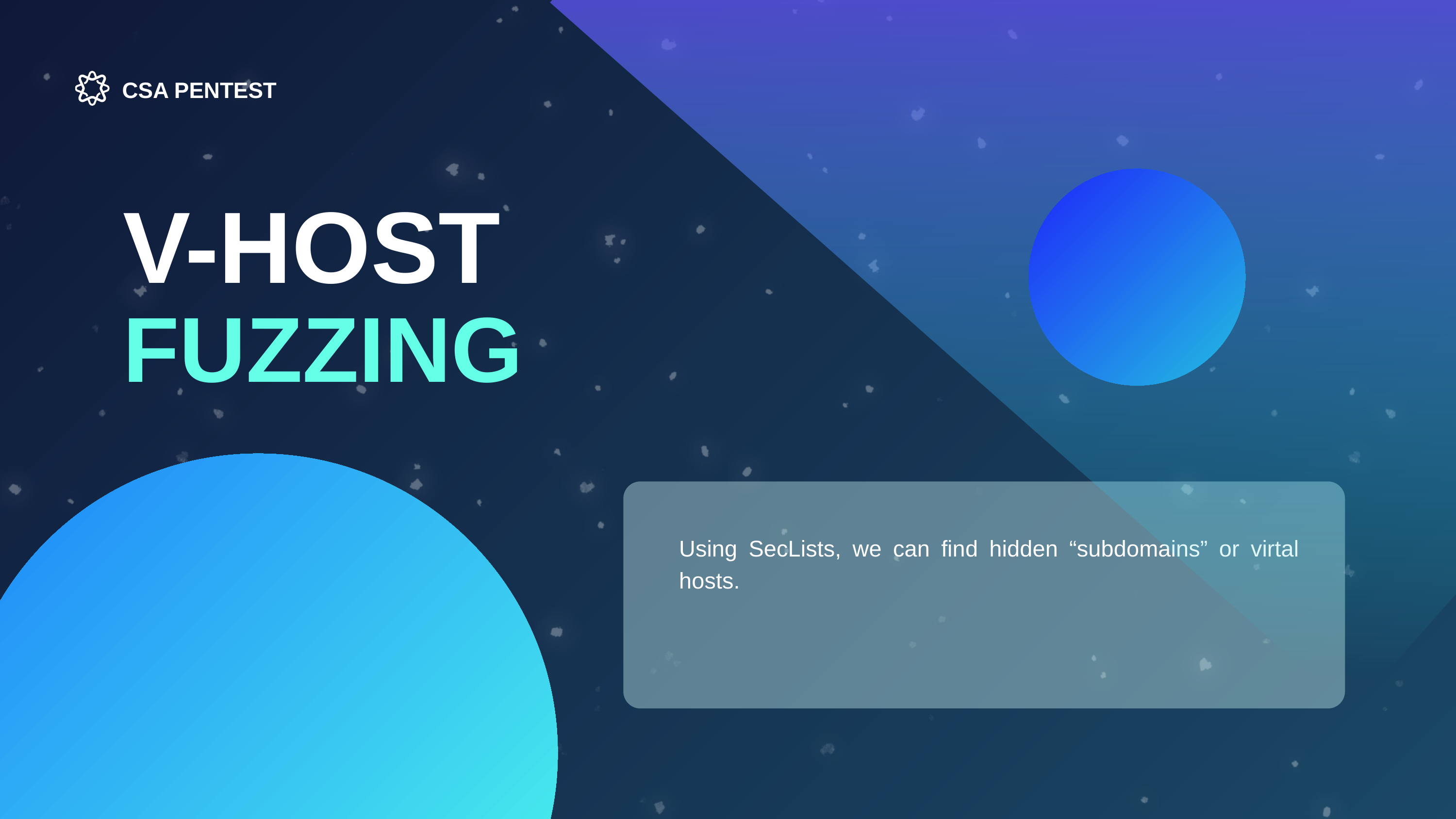

CSA PENTEST

V-HOST
FUZZING

Using SecLists, we can find hidden “subdomains” or virtal hosts.